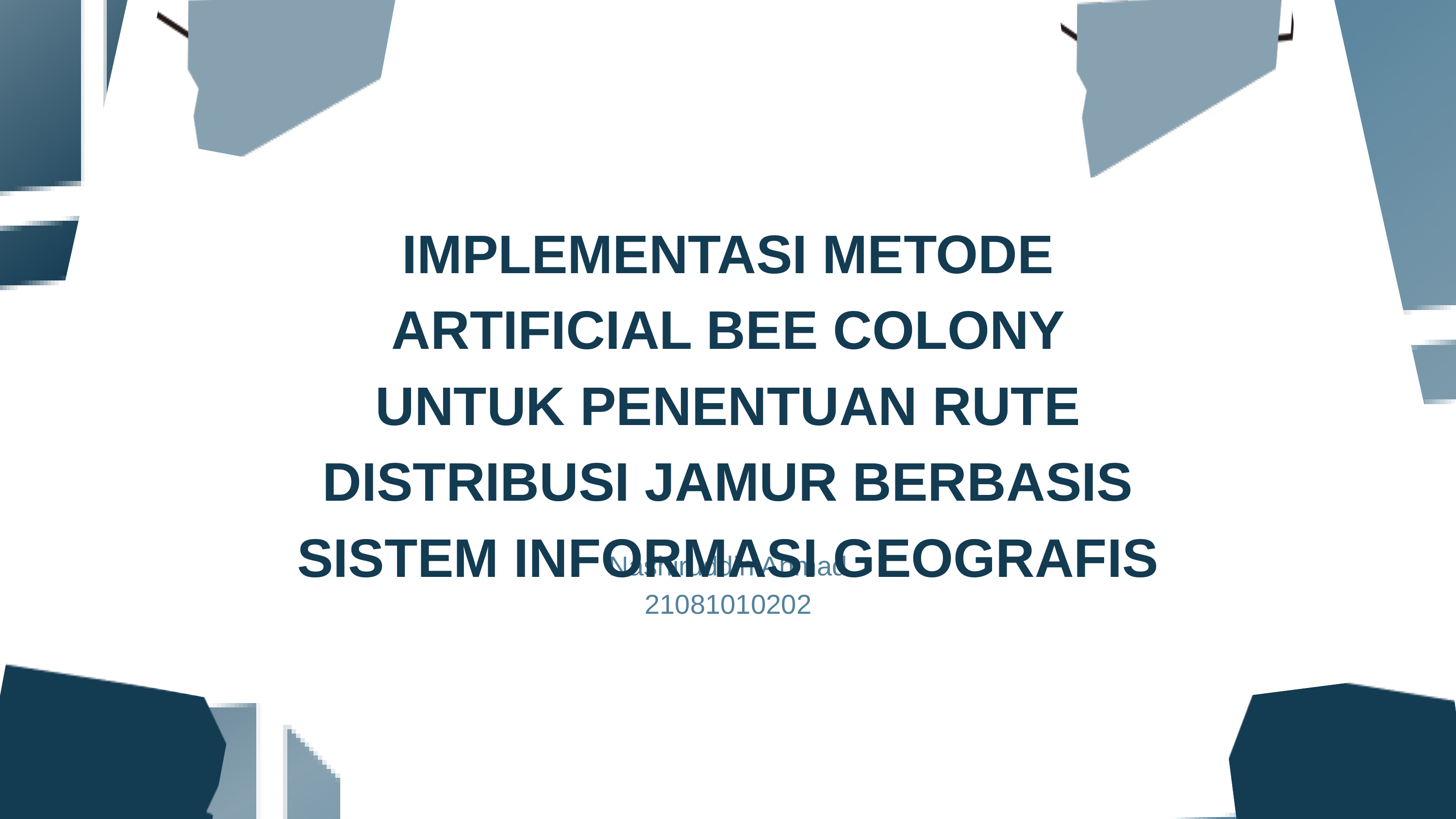

IMPLEMENTASI METODE ARTIFICIAL BEE COLONY UNTUK PENENTUAN RUTE DISTRIBUSI JAMUR BERBASIS SISTEM INFORMASI GEOGRAFIS
Nashiruddin Ahmad
21081010202